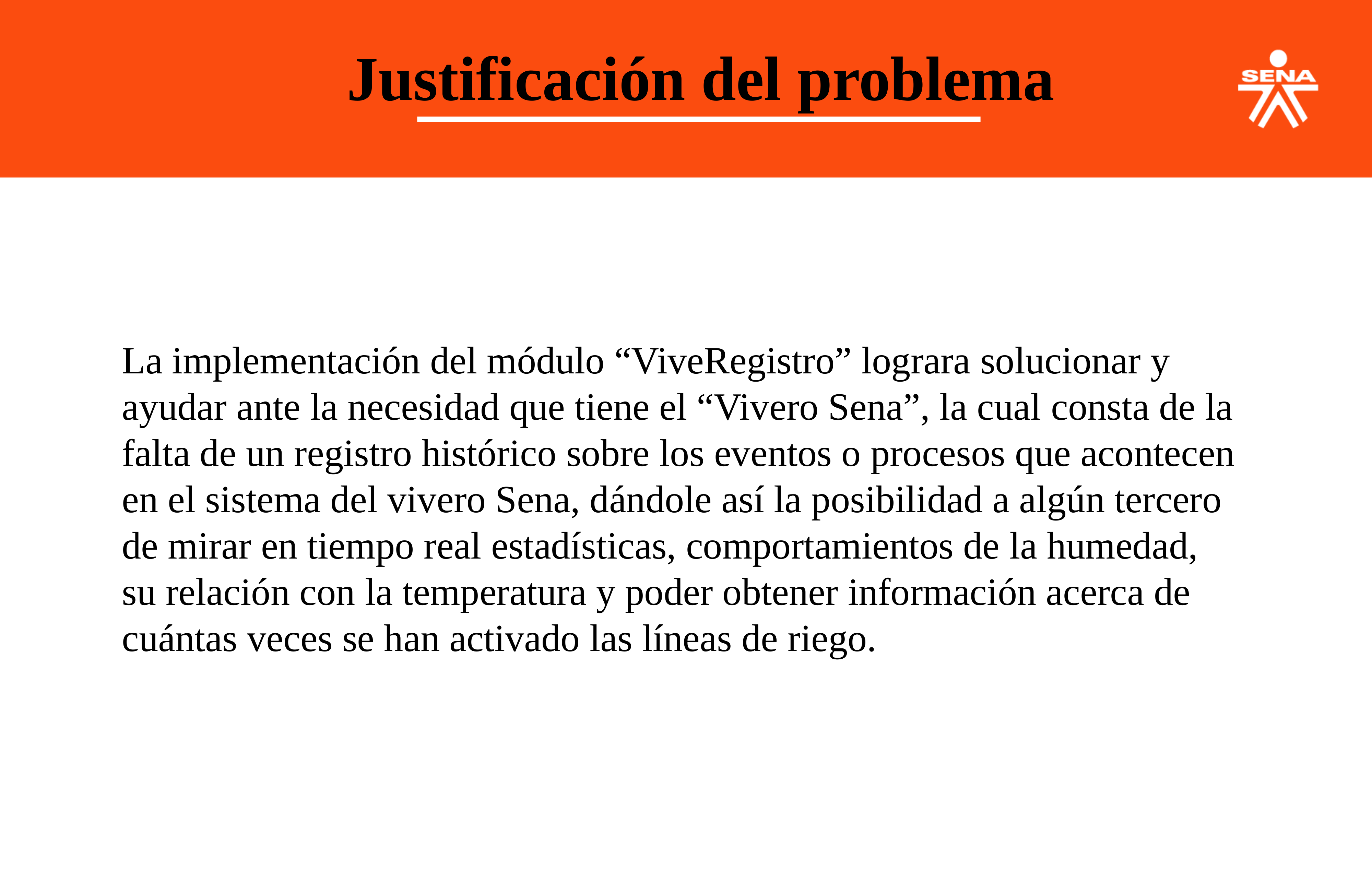

Justificación del problema

La implementación del módulo “ViveRegistro” lograra solucionar y
ayudar ante la necesidad que tiene el “Vivero Sena”, la cual consta de la
falta de un registro histórico sobre los eventos o procesos que acontecen en el sistema del vivero Sena, dándole así la posibilidad a algún tercero de mirar en tiempo real estadísticas, comportamientos de la humedad, su relación con la temperatura y poder obtener información acerca de cuántas veces se han activado las líneas de riego.